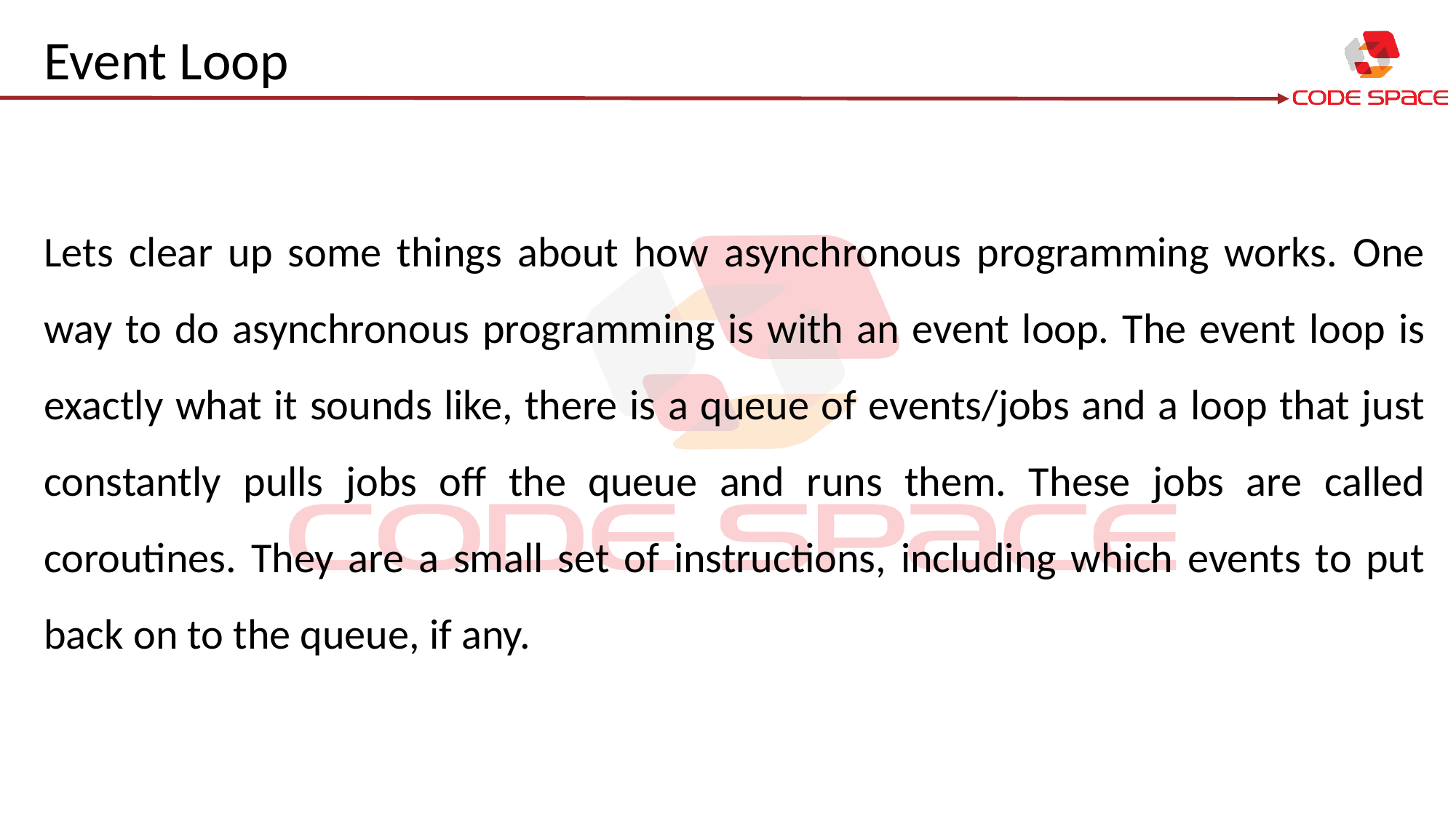

Event Loop
Lets clear up some things about how asynchronous programming works. One way to do asynchronous programming is with an event loop. The event loop is exactly what it sounds like, there is a queue of events/jobs and a loop that just constantly pulls jobs off the queue and runs them. These jobs are called coroutines. They are a small set of instructions, including which events to put back on to the queue, if any.